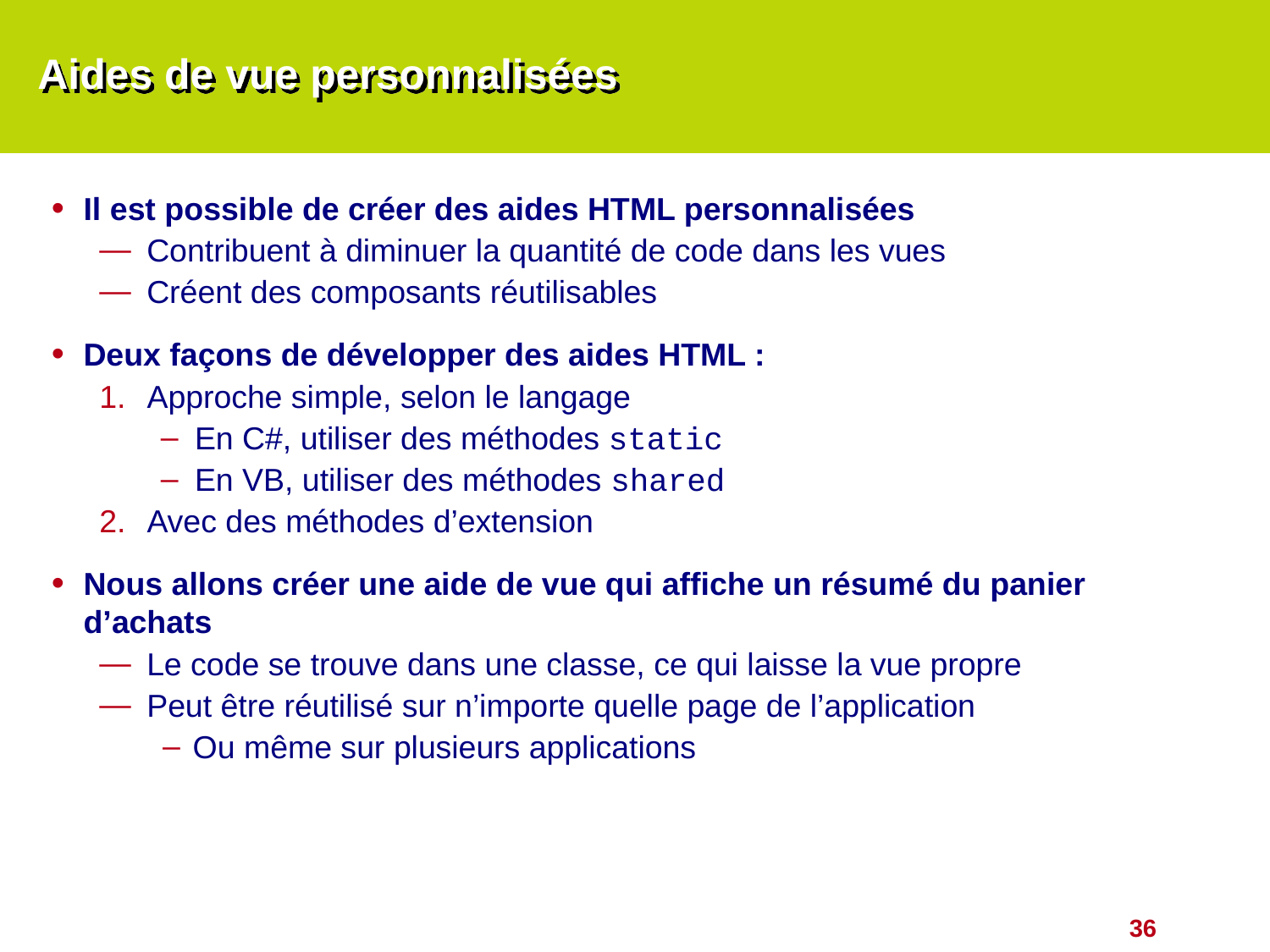

# Aides de vue personnalisées
Il est possible de créer des aides HTML personnalisées
Contribuent à diminuer la quantité de code dans les vues
Créent des composants réutilisables
Deux façons de développer des aides HTML :
Approche simple, selon le langage
En C#, utiliser des méthodes static
En VB, utiliser des méthodes shared
Avec des méthodes d’extension
Nous allons créer une aide de vue qui affiche un résumé du panier d’achats
Le code se trouve dans une classe, ce qui laisse la vue propre
Peut être réutilisé sur n’importe quelle page de l’application
Ou même sur plusieurs applications